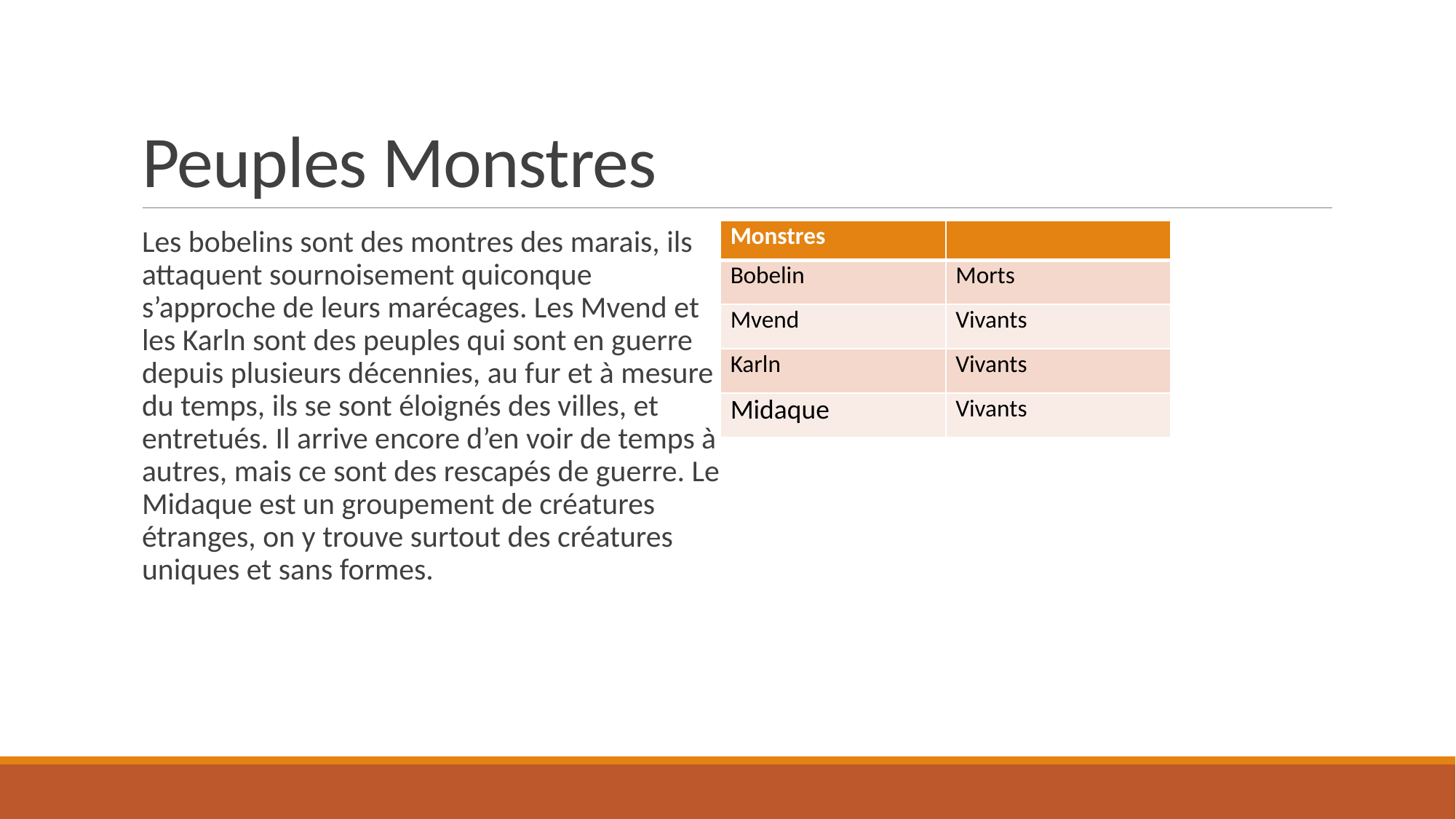

# Peuples Monstres
Les bobelins sont des montres des marais, ils attaquent sournoisement quiconque s’approche de leurs marécages. Les Mvend et les Karln sont des peuples qui sont en guerre depuis plusieurs décennies, au fur et à mesure du temps, ils se sont éloignés des villes, et entretués. Il arrive encore d’en voir de temps à autres, mais ce sont des rescapés de guerre. Le Midaque est un groupement de créatures étranges, on y trouve surtout des créatures uniques et sans formes.
| Monstres |  |
| --- | --- |
| Bobelin | Morts |
| Mvend | Vivants |
| Karln | Vivants |
| Midaque | Vivants |